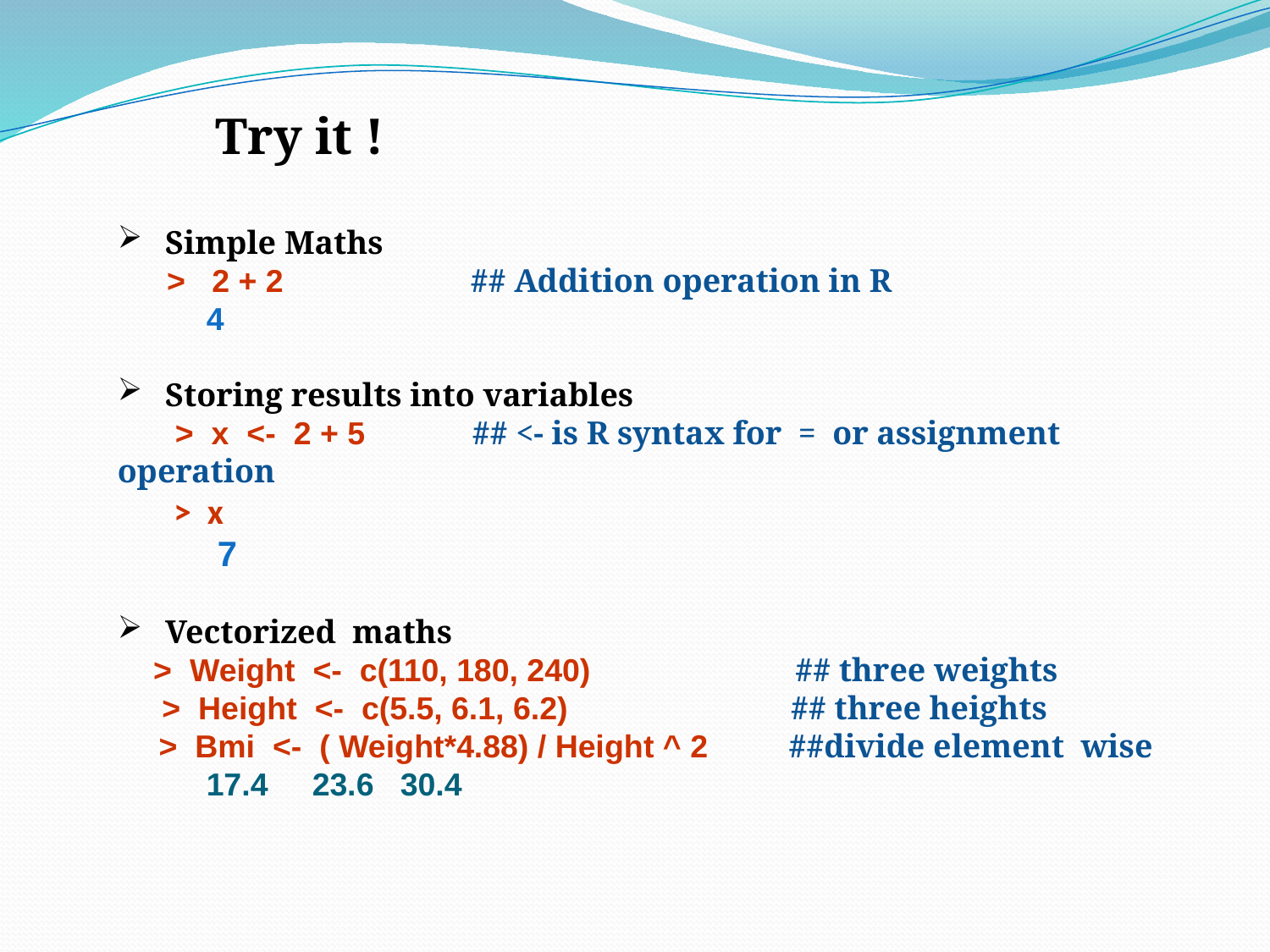

Try it !
 Simple Maths
      >   2 + 2                     ## Addition operation in R
          4

 Storing results into variables
       >  x  <-  2 + 5            ## <- is R syntax for  =  or assignment operation
       >  x
           7

 Vectorized  maths
     >  Weight  <-  c(110, 180, 240)                       ## three weights
     >  Height  <-  c(5.5, 6.1, 6.2)                         ## three heights
     >  Bmi  <-  ( Weight*4.88) / Height ^ 2         ##divide element  wise
          17.4     23.6   30.4